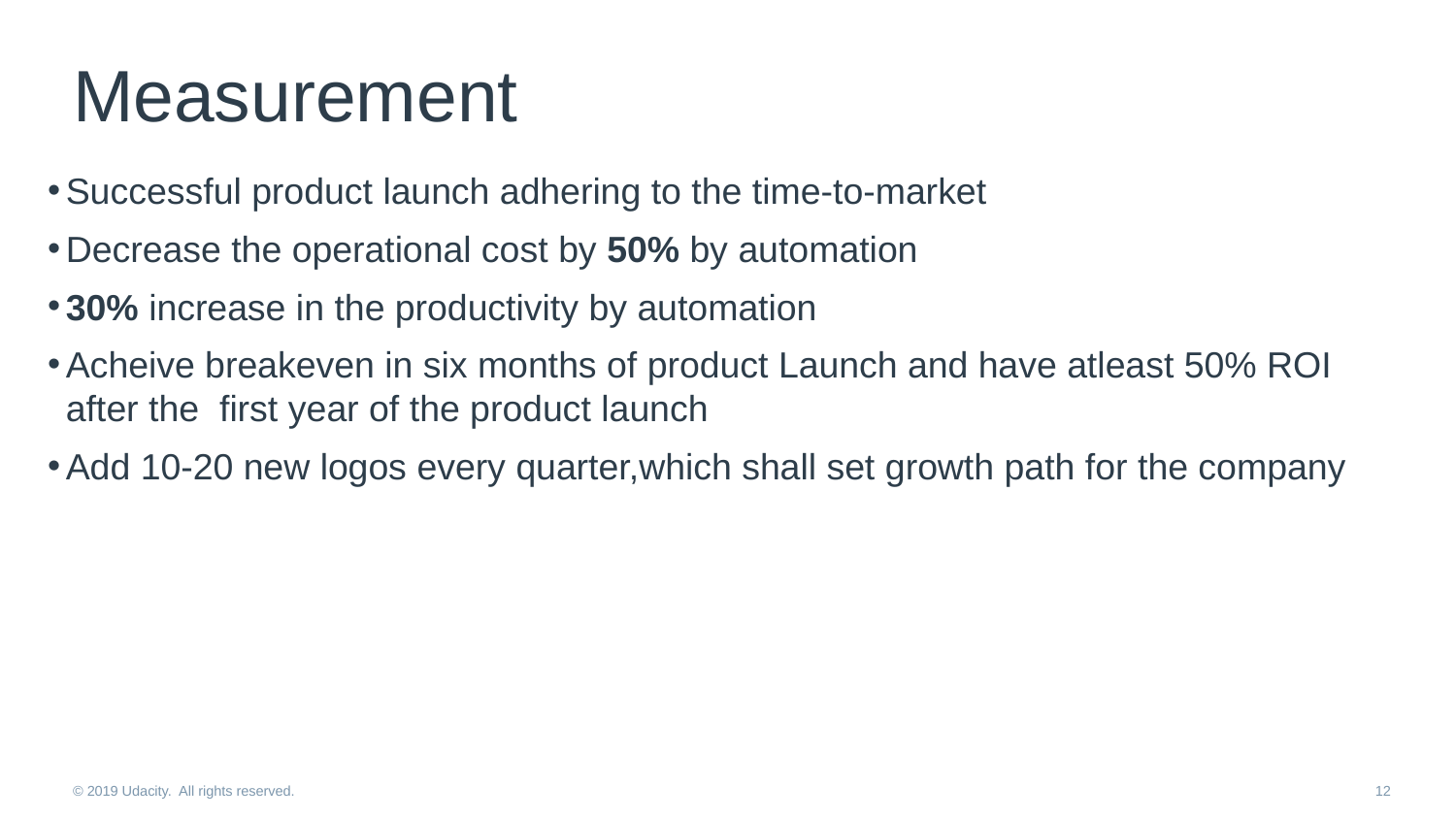

# Measurement

Successful product launch adhering to the time-to-market
Decrease the operational cost by 50% by automation
30% increase in the productivity by automation
Acheive breakeven in six months of product Launch and have atleast 50% ROI after the  first year of the product launch
Add 10-20 new logos every quarter,which shall set growth path for the company

© 2019 Udacity.  All rights reserved.
12